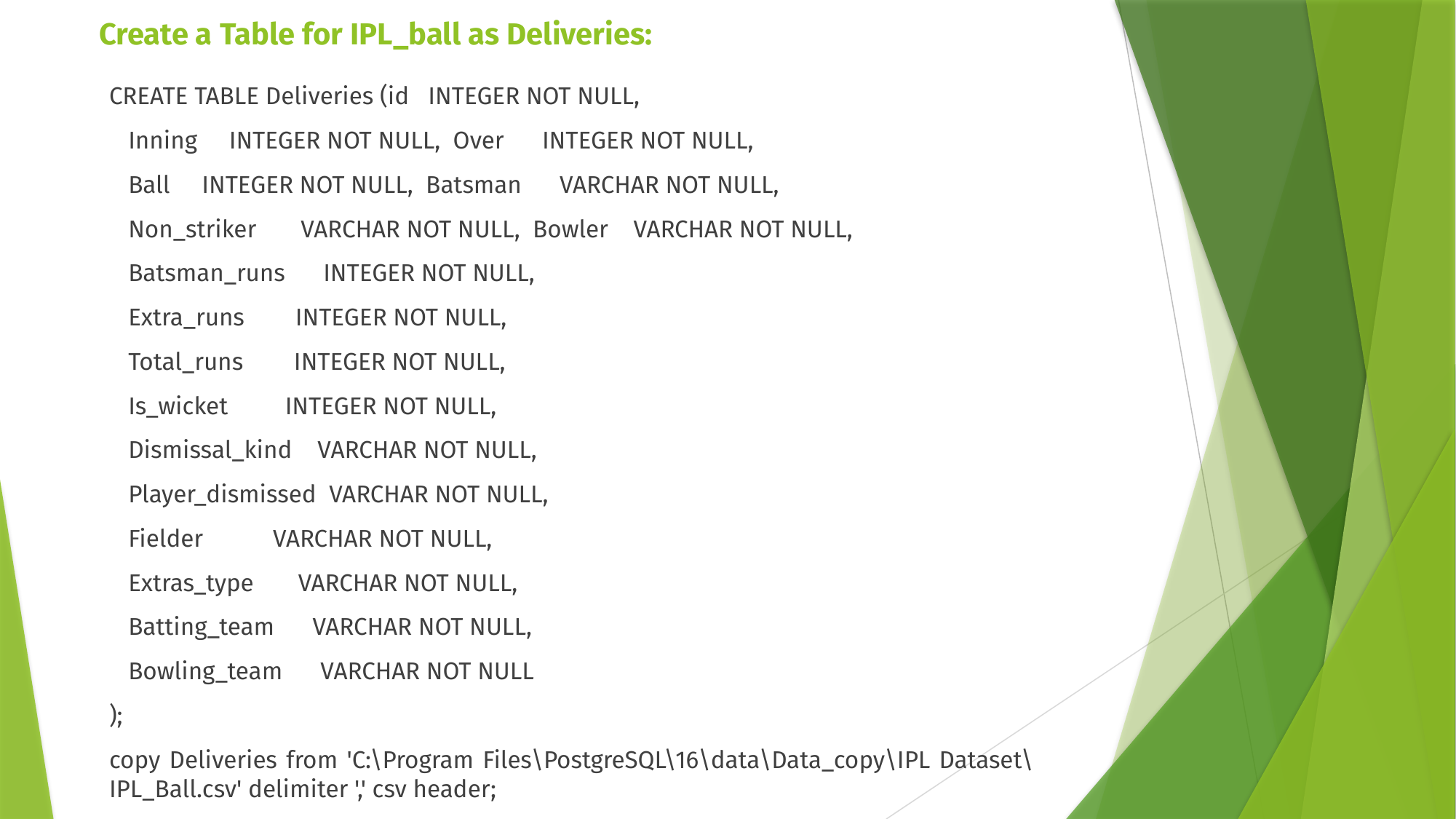

# Create a Table for IPL_ball as Deliveries:
CREATE TABLE Deliveries (id   INTEGER NOT NULL,
   Inning     INTEGER NOT NULL,  Over      INTEGER NOT NULL,
   Ball     INTEGER NOT NULL,  Batsman      VARCHAR NOT NULL,
   Non_striker       VARCHAR NOT NULL,  Bowler    VARCHAR NOT NULL,
   Batsman_runs      INTEGER NOT NULL,
   Extra_runs        INTEGER NOT NULL,
   Total_runs        INTEGER NOT NULL,
   Is_wicket         INTEGER NOT NULL,
   Dismissal_kind    VARCHAR NOT NULL,
   Player_dismissed  VARCHAR NOT NULL,
   Fielder           VARCHAR NOT NULL,
   Extras_type       VARCHAR NOT NULL,
   Batting_team      VARCHAR NOT NULL,
   Bowling_team      VARCHAR NOT NULL
);
copy Deliveries from 'C:\Program Files\PostgreSQL\16\data\Data_copy\IPL Dataset\IPL_Ball.csv' delimiter ',' csv header;